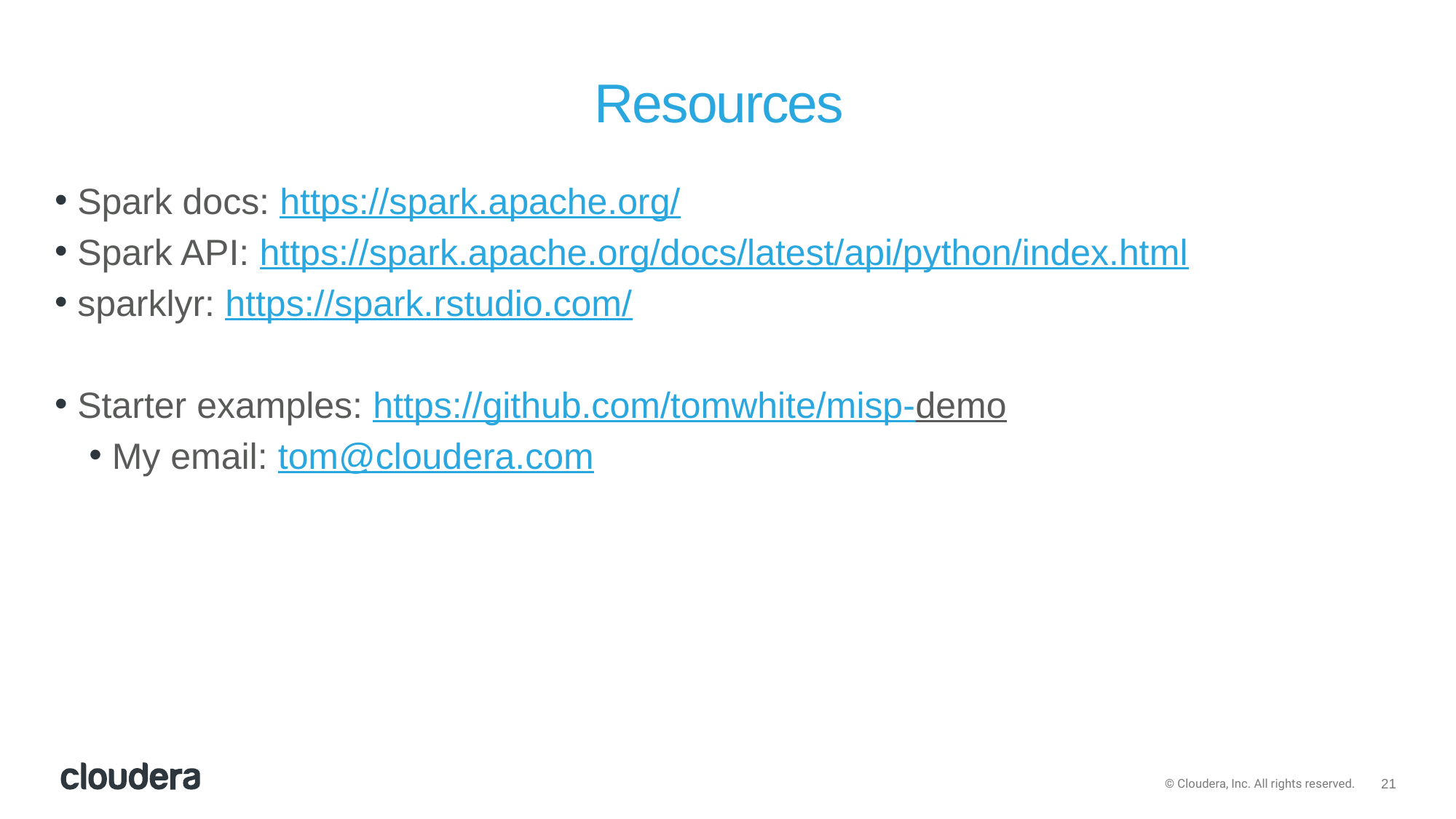

# Resources
 Spark docs: https://spark.apache.org/
 Spark API: https://spark.apache.org/docs/latest/api/python/index.html
 sparklyr: https://spark.rstudio.com/

 Starter examples: https://github.com/tomwhite/misp-demo
 My email: tom@cloudera.com